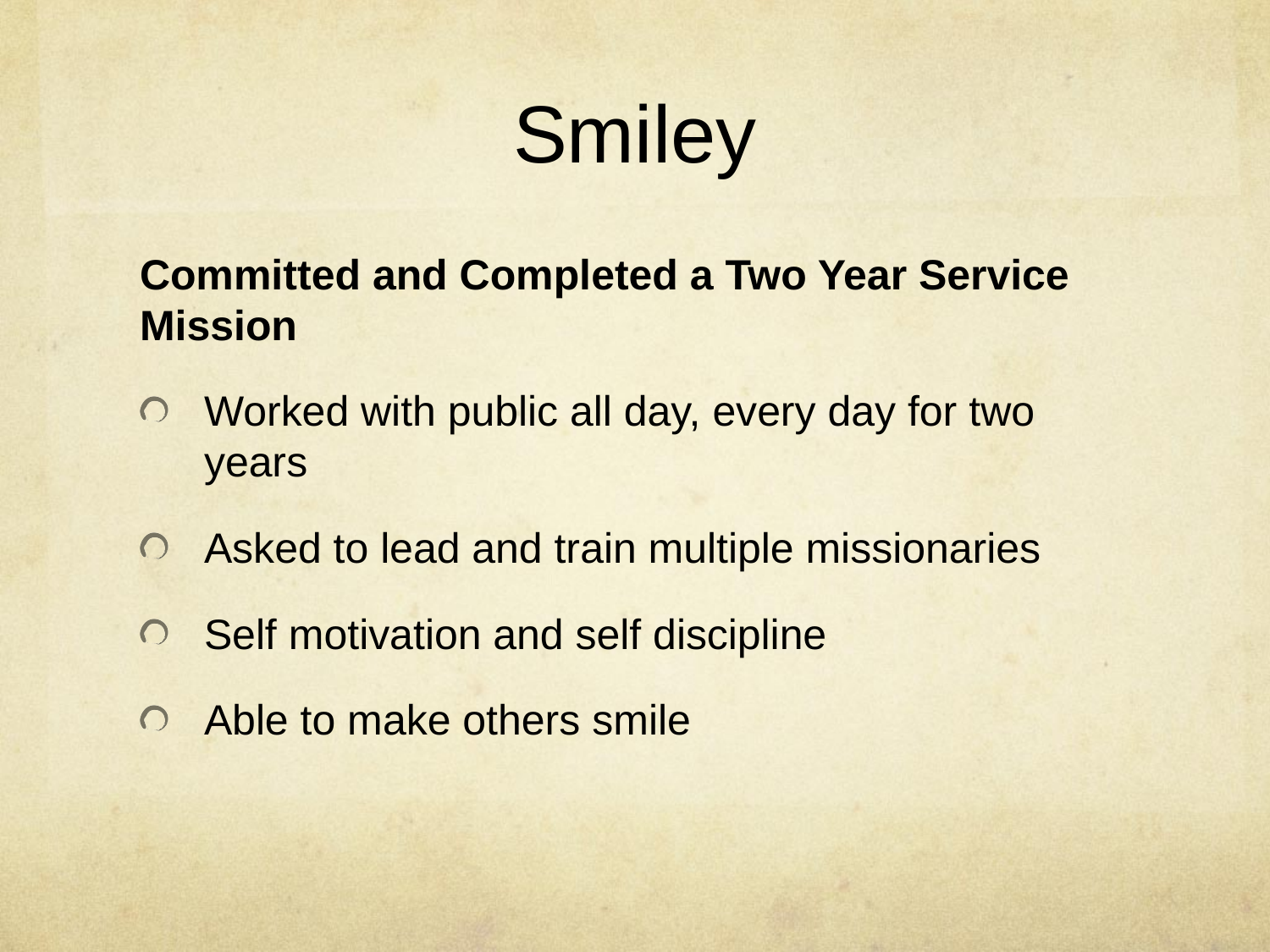

# Smiley
Committed and Completed a Two Year Service Mission
Worked with public all day, every day for two years
Asked to lead and train multiple missionaries
Self motivation and self discipline
Able to make others smile